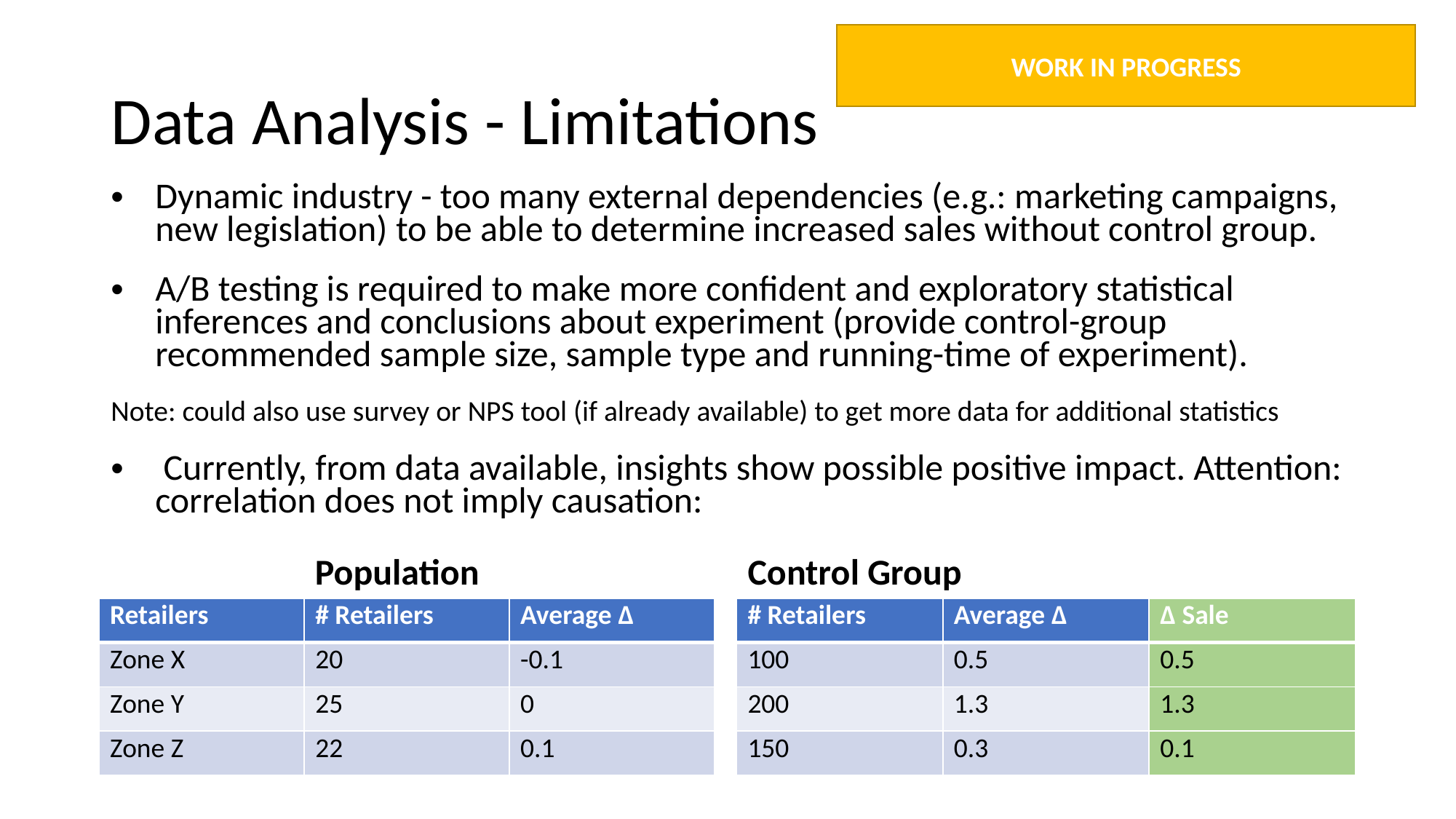

WORK IN PROGRESS
# Data Analysis - Limitations
Dynamic industry - too many external dependencies (e.g.: marketing campaigns, new legislation) to be able to determine increased sales without control group.
A/B testing is required to make more confident and exploratory statistical inferences and conclusions about experiment (provide control-group recommended sample size, sample type and running-time of experiment).
Note: could also use survey or NPS tool (if already available) to get more data for additional statistics
 Currently, from data available, insights show possible positive impact. Attention: correlation does not imply causation:
Population
Control Group
| Retailers | # Retailers | Average Δ |
| --- | --- | --- |
| Zone X | 20 | -0.1 |
| Zone Y | 25 | 0 |
| Zone Z | 22 | 0.1 |
| # Retailers | Average Δ | Δ Sale |
| --- | --- | --- |
| 100 | 0.5 | 0.5 |
| 200 | 1.3 | 1.3 |
| 150 | 0.3 | 0.1 |